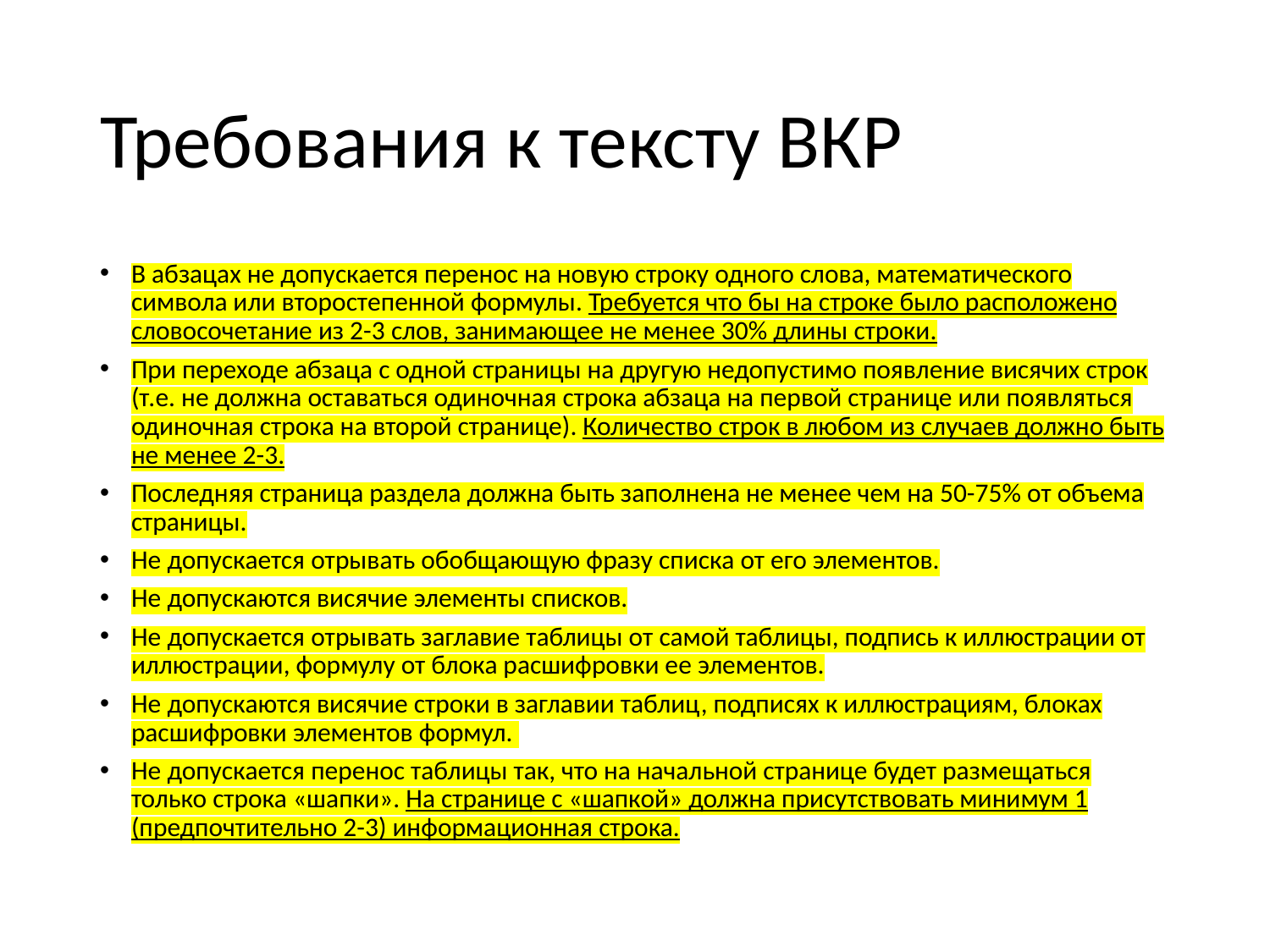

# Требования к тексту ВКР
В абзацах не допускается перенос на новую строку одного слова, математического символа или второстепенной формулы. Требуется что бы на строке было расположено словосочетание из 2-3 слов, занимающее не менее 30% длины строки.
При переходе абзаца с одной страницы на другую недопустимо появление висячих строк (т.е. не должна оставаться одиночная строка абзаца на первой странице или появляться одиночная строка на второй странице). Количество строк в любом из случаев должно быть не менее 2-3.
Последняя страница раздела должна быть заполнена не менее чем на 50-75% от объема страницы.
Не допускается отрывать обобщающую фразу списка от его элементов.
Не допускаются висячие элементы списков.
Не допускается отрывать заглавие таблицы от самой таблицы, подпись к иллюстрации от иллюстрации, формулу от блока расшифровки ее элементов.
Не допускаются висячие строки в заглавии таблиц, подписях к иллюстрациям, блоках расшифровки элементов формул.
Не допускается перенос таблицы так, что на начальной странице будет размещаться только строка «шапки». На странице с «шапкой» должна присутствовать минимум 1 (предпочтительно 2-3) информационная строка.